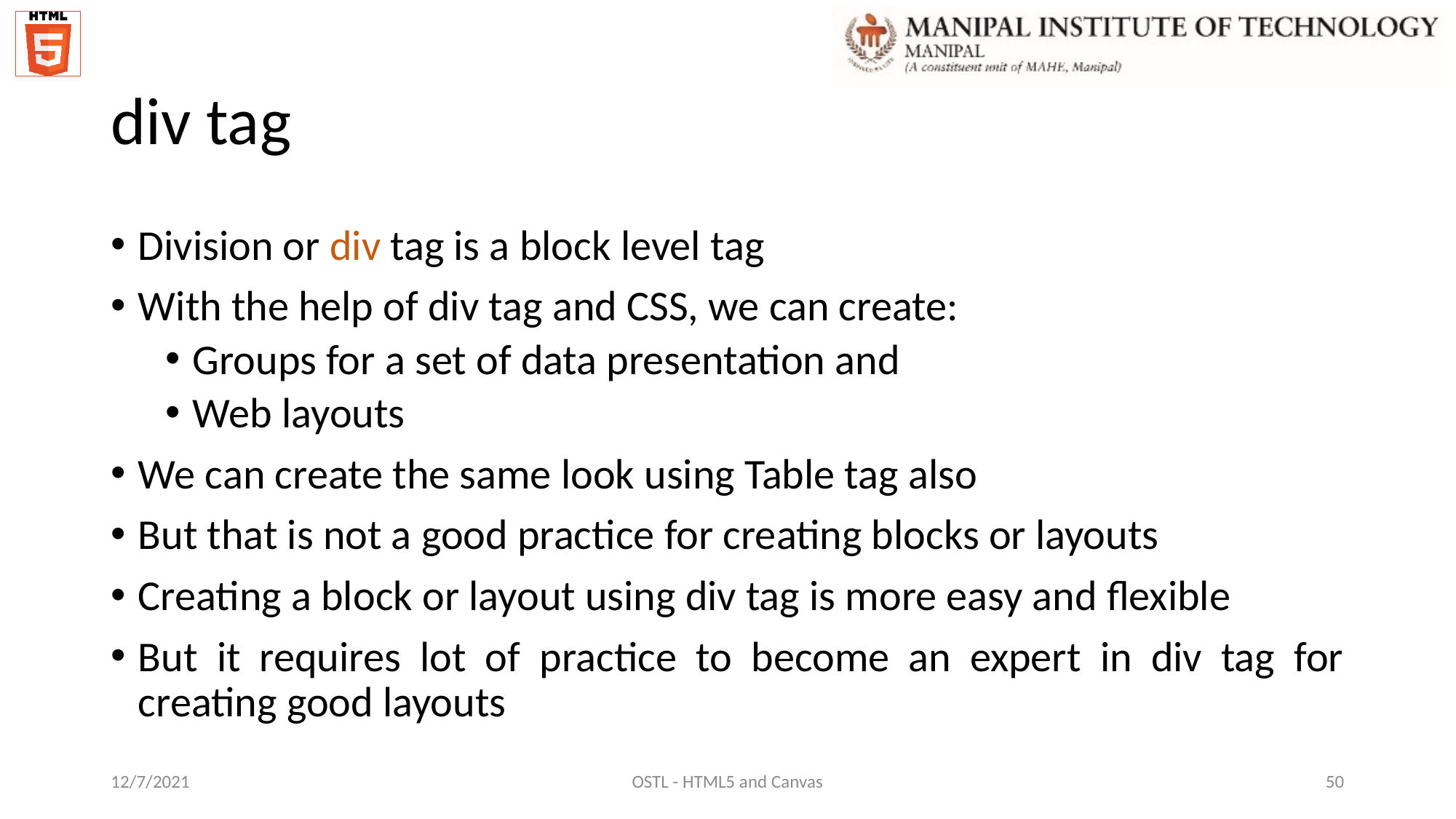

# div tag
Division or div tag is a block level tag
With the help of div tag and CSS, we can create:
Groups for a set of data presentation and
Web layouts
We can create the same look using Table tag also
But that is not a good practice for creating blocks or layouts
Creating a block or layout using div tag is more easy and flexible
But it requires lot of practice to become an expert in div tag for creating good layouts
12/7/2021
OSTL - HTML5 and Canvas
50